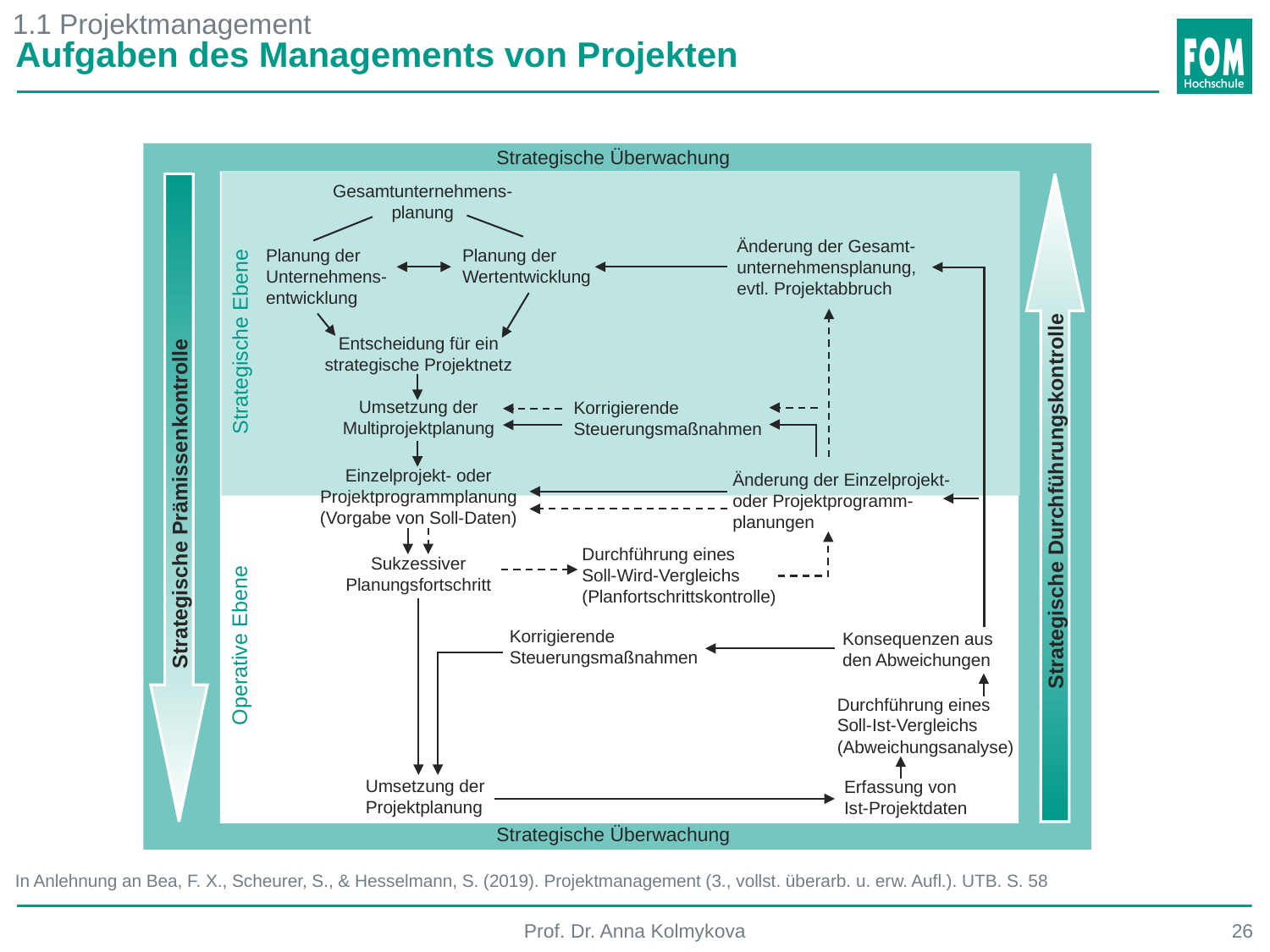

1.1 Projektmanagement
Aufgaben des Managements von Projekten

Strategische Überwachung

Gesamtunternehmens-planung
Änderung der Gesamt-unternehmensplanung, evtl. Projektabbruch
Planung der Unternehmens-entwicklung
Planung der Wertentwicklung

Strategische Ebene
Entscheidung für ein strategische Projektnetz
Umsetzung der Multiprojektplanung
Korrigierende Steuerungsmaßnahmen
  Strategische Prämissenkontrolle

Einzelprojekt- oder Projektprogrammplanung (Vorgabe von Soll-Daten)
Änderung der Einzelprojekt- oder­ Projektprogramm-planungen

Durchführung eines Soll‑Wird‑Vergleichs (Planfortschrittskontrolle)
Sukzessiver Planungsfortschritt
Strategische Durchführungskontrolle
Korrigierende Steuerungsmaßnahmen
Konsequenzen aus den Abweichungen
Operative Ebene

Durchführung eines Soll-Ist-Vergleichs (Abweichungsanalyse)
Umsetzung der Projektplanung
Erfassung von Ist-Projektdaten
Strategische Überwachung
In Anlehnung an Bea, F. X., Scheurer, S., & Hesselmann, S. (2019). Projektmanagement (3., vollst. überarb. u. erw. Aufl.). UTB. S. 58
Prof. Dr. Anna Kolmykova
26